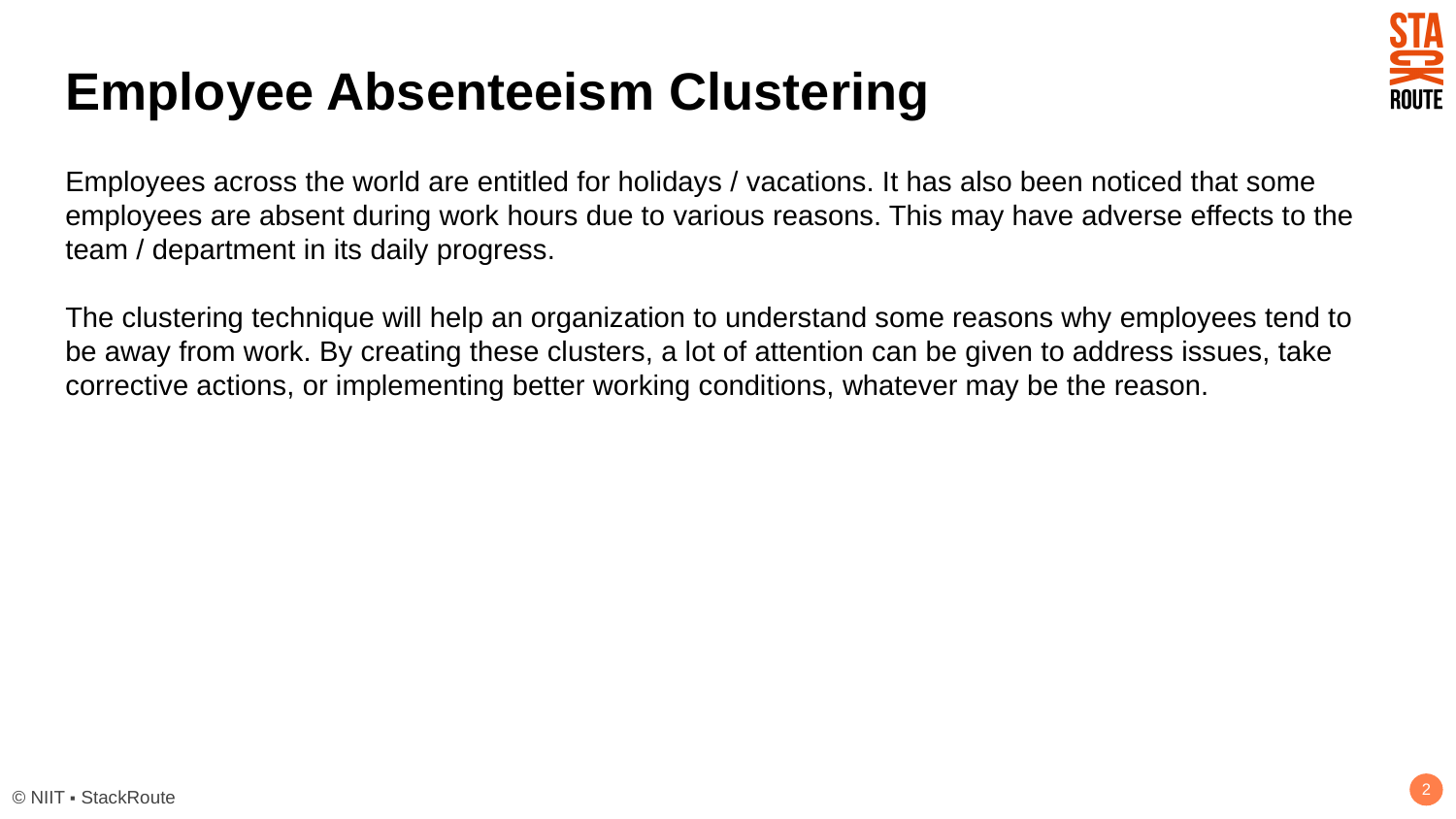

# Employee Absenteeism Clustering
Employees across the world are entitled for holidays / vacations. It has also been noticed that some employees are absent during work hours due to various reasons. This may have adverse effects to the team / department in its daily progress.

The clustering technique will help an organization to understand some reasons why employees tend to be away from work. By creating these clusters, a lot of attention can be given to address issues, take corrective actions, or implementing better working conditions, whatever may be the reason.